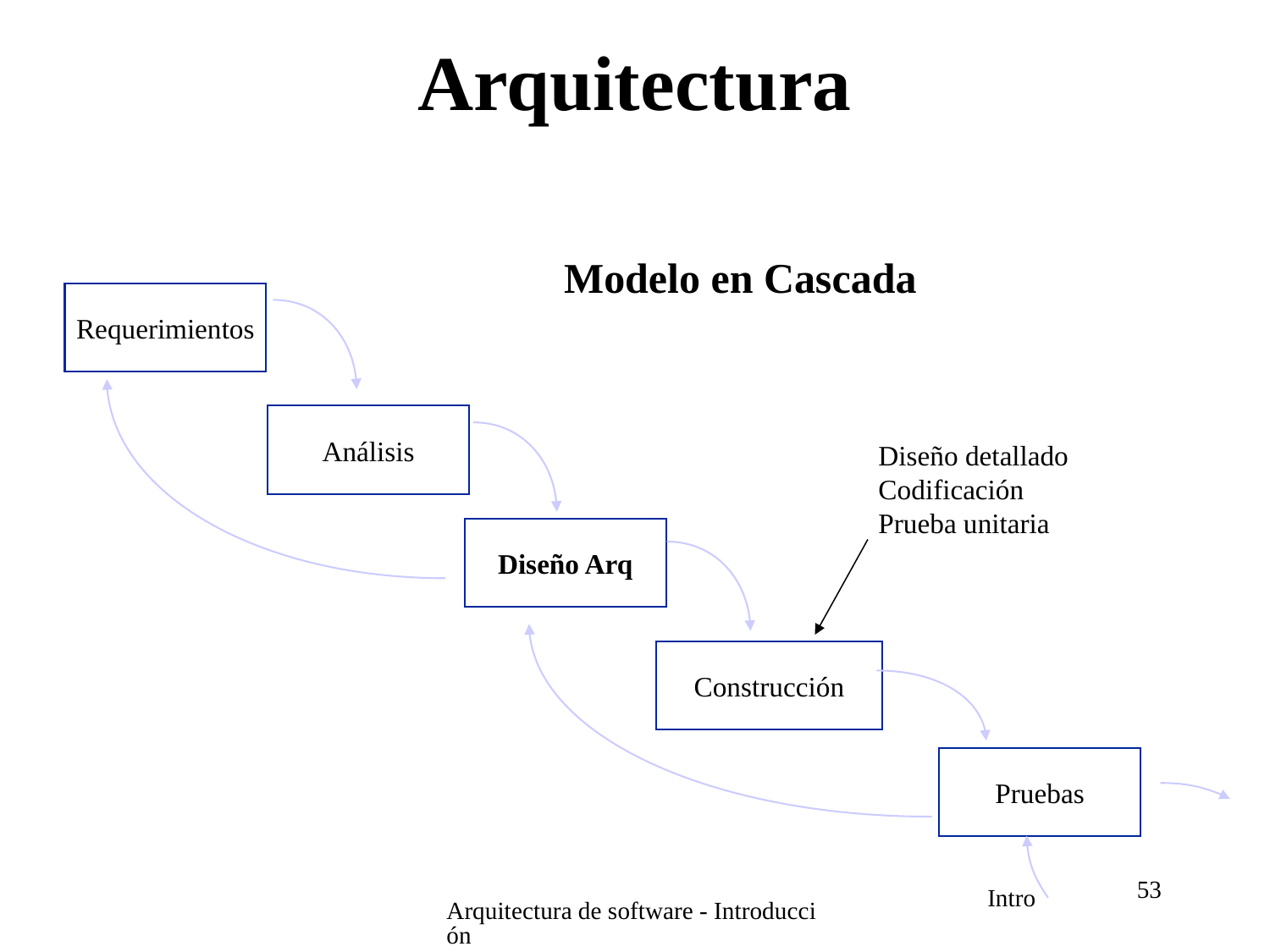

# Arquitectura
Modelo en Cascada
Requerimientos

Análisis

Diseño detallado
Codificación
Prueba unitaria
Diseño Arq

Construcción

Pruebas

53
Arquitectura de software - Introducción